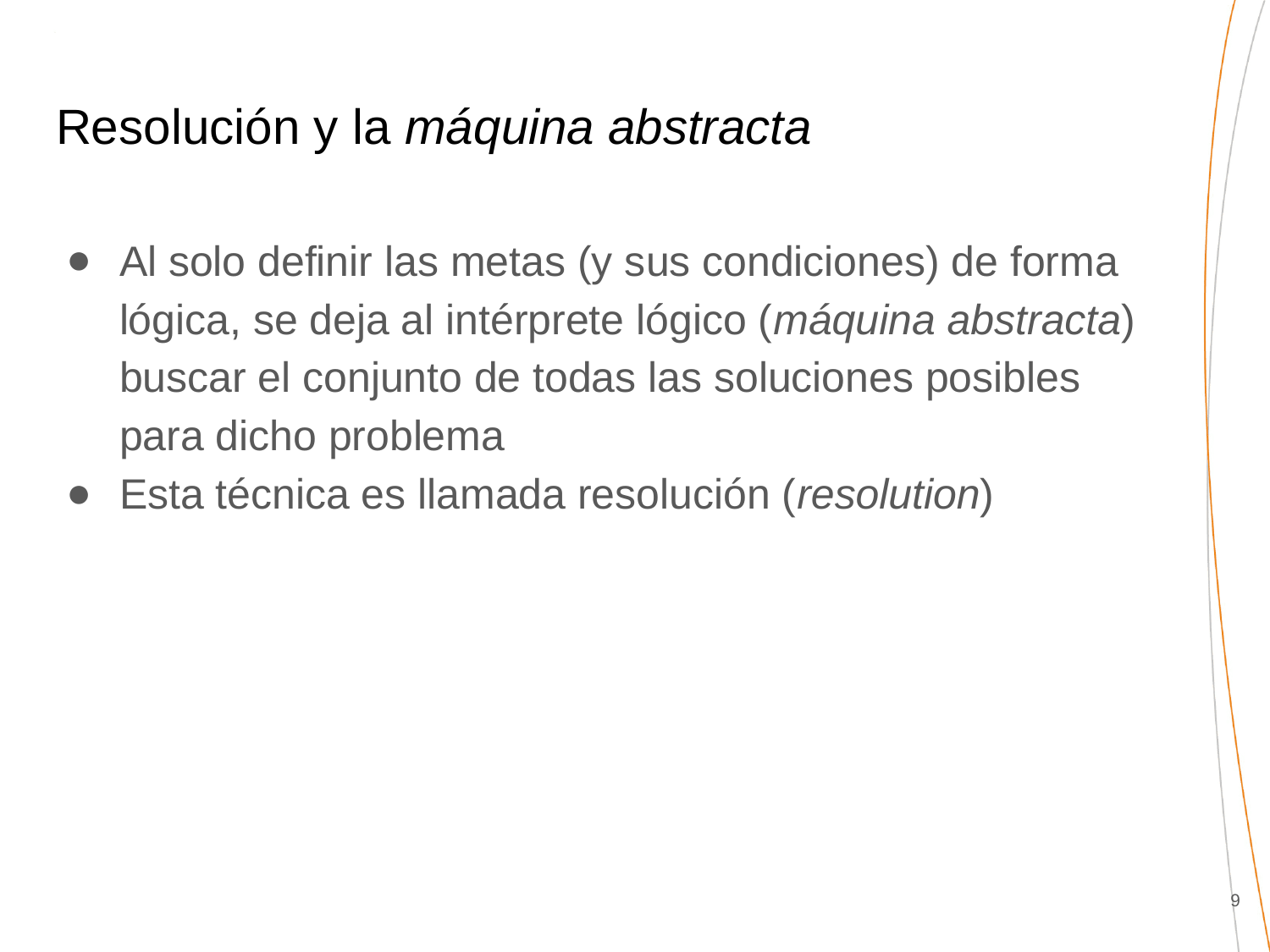

# Resolución y la máquina abstracta
Al solo definir las metas (y sus condiciones) de forma lógica, se deja al intérprete lógico (máquina abstracta) buscar el conjunto de todas las soluciones posibles para dicho problema
Esta técnica es llamada resolución (resolution)
9